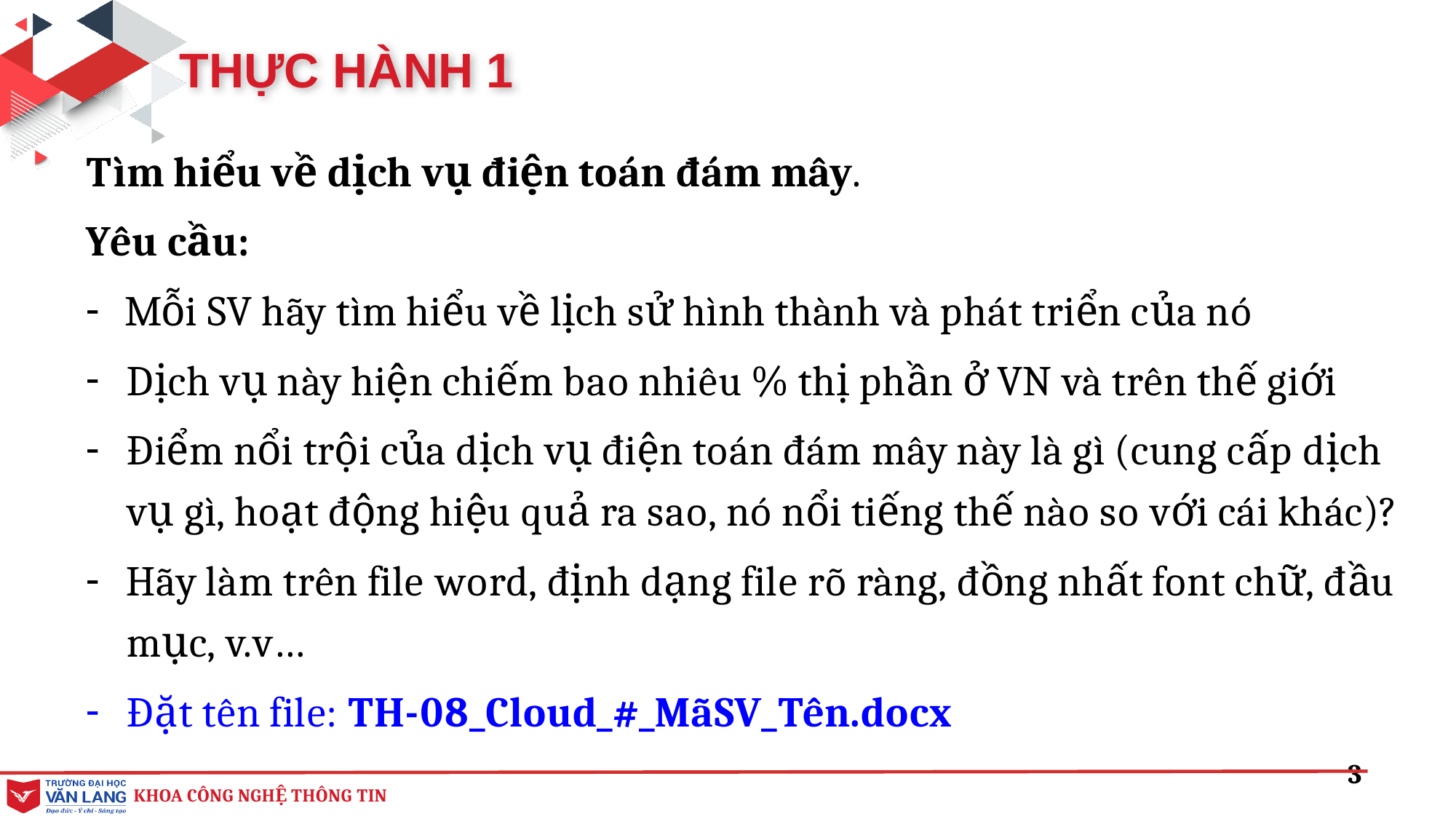

THỰC HÀNH 1
Tìm hiểu về dịch vụ điện toán đám mây.
Yêu cầu:
Mỗi SV hãy tìm hiểu về lịch sử hình thành và phát triển của nó
Dịch vụ này hiện chiếm bao nhiêu % thị phần ở VN và trên thế giới
Điểm nổi trội của dịch vụ điện toán đám mây này là gì (cung cấp dịch vụ gì, hoạt động hiệu quả ra sao, nó nổi tiếng thế nào so với cái khác)?
Hãy làm trên file word, định dạng file rõ ràng, đồng nhất font chữ, đầu mục, v.v…
Đặt tên file: TH-08_Cloud_#_MãSV_Tên.docx